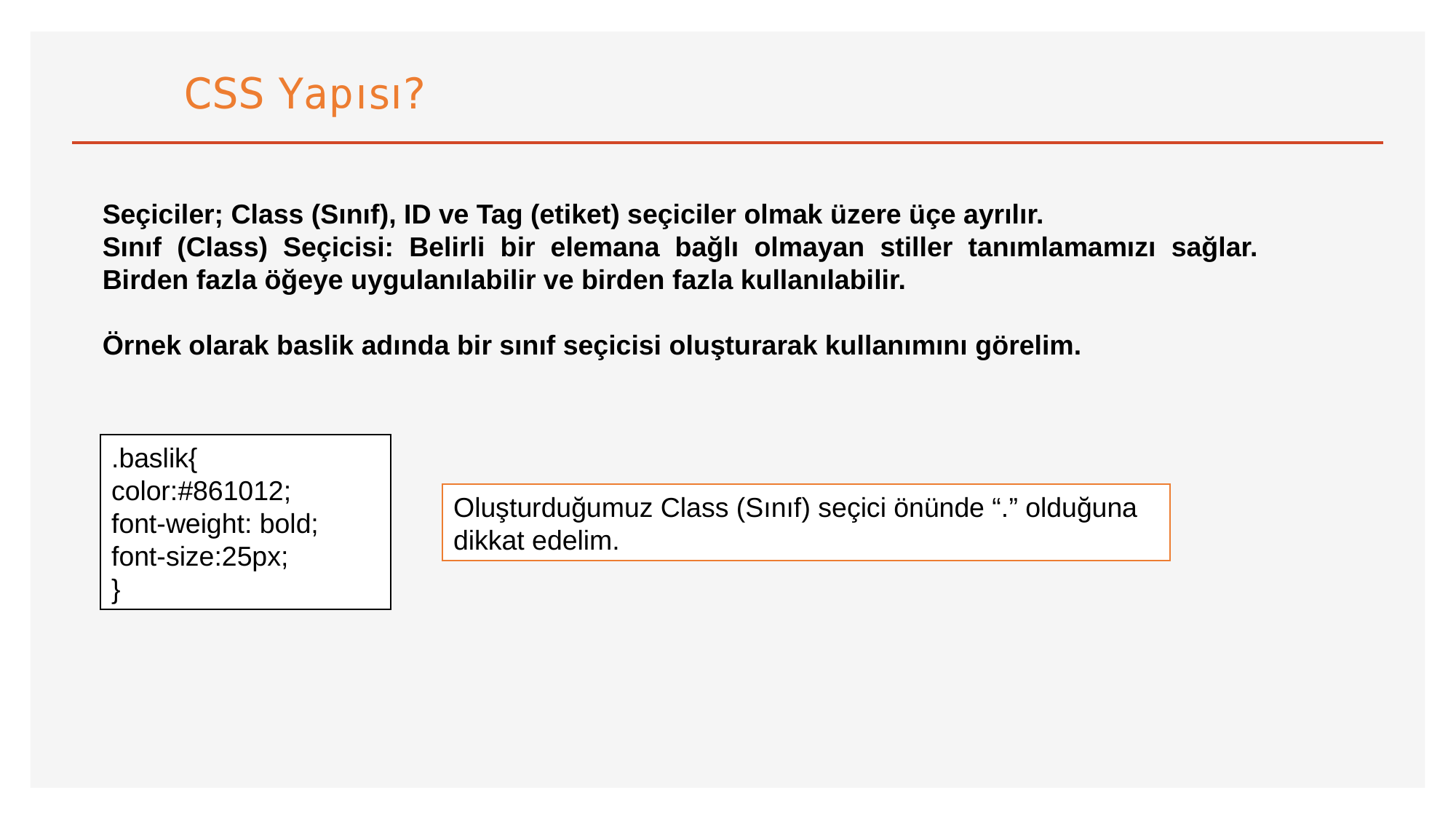

CSS Yapısı?
Seçiciler; Class (Sınıf), ID ve Tag (etiket) seçiciler olmak üzere üçe ayrılır.
Sınıf (Class) Seçicisi: Belirli bir elemana bağlı olmayan stiller tanımlamamızı sağlar. Birden fazla öğeye uygulanılabilir ve birden fazla kullanılabilir.

Örnek olarak baslik adında bir sınıf seçicisi oluşturarak kullanımını görelim.
.baslik{
color:#861012;
font-weight: bold;
font-size:25px;
}
Oluşturduğumuz Class (Sınıf) seçici önünde “.” olduğuna dikkat edelim.